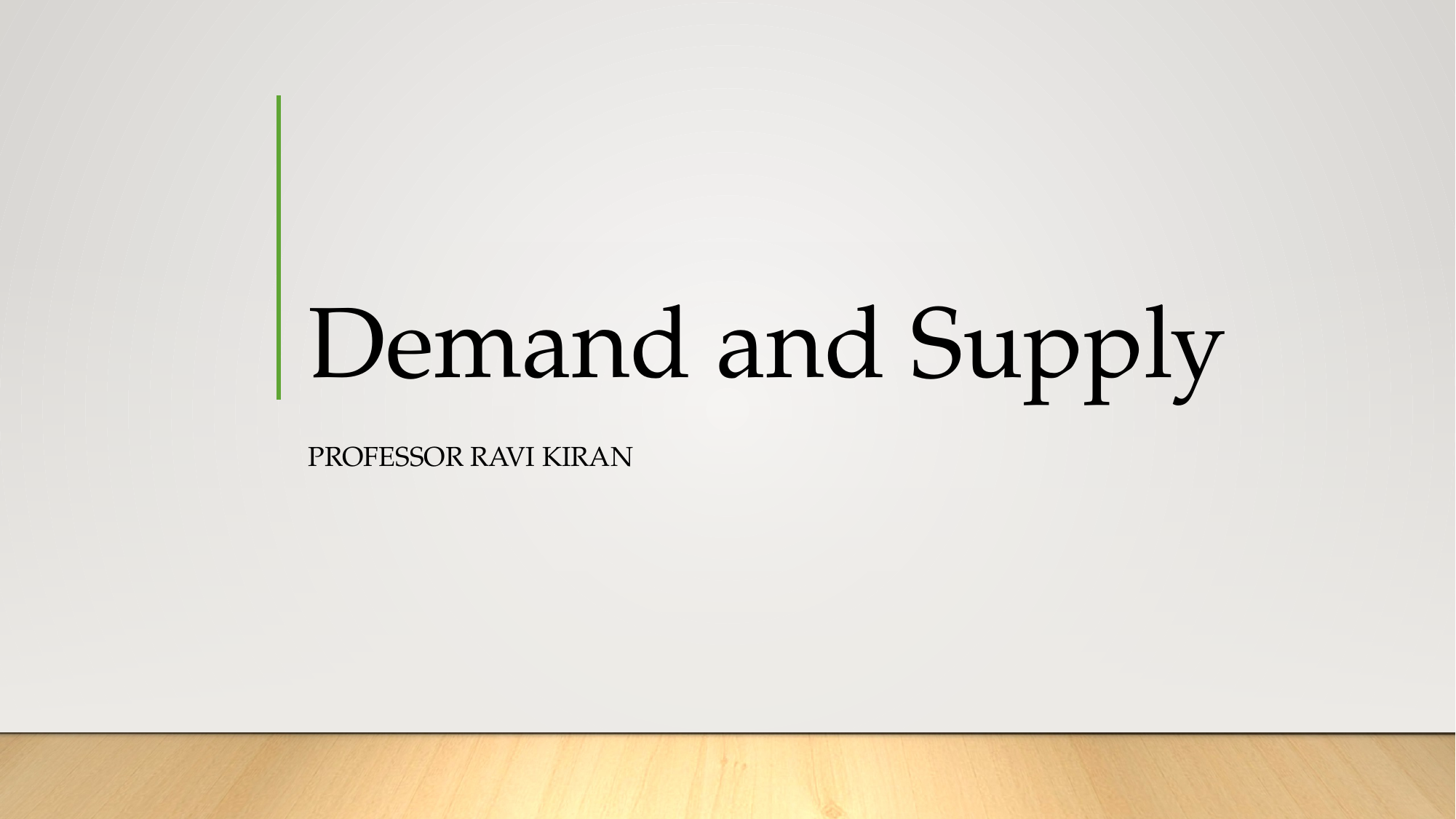

# Demand and Supply
Professor Ravi Kiran